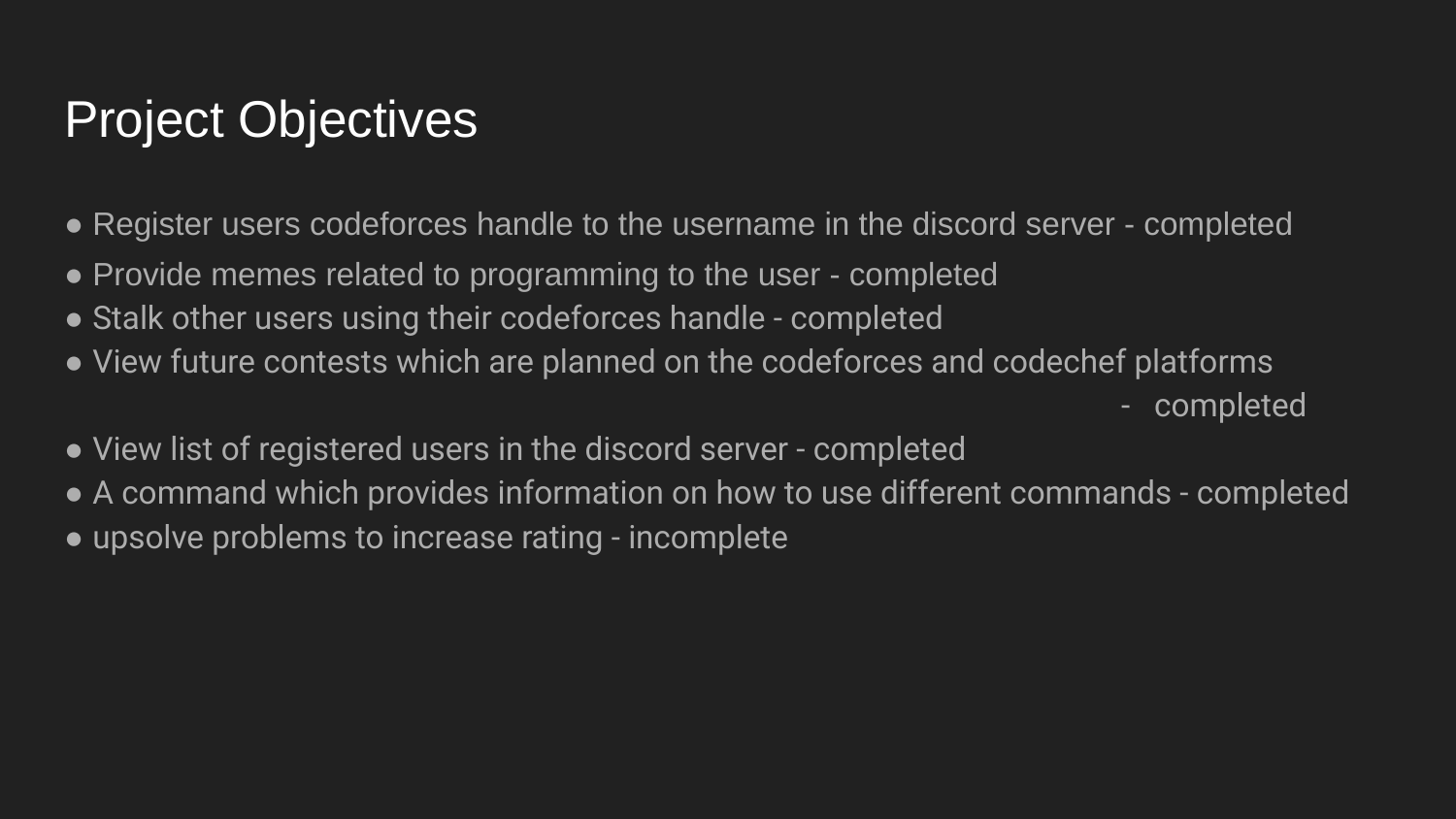

# Project Objectives
● Register users codeforces handle to the username in the discord server - completed
● Provide memes related to programming to the user - completed
● Stalk other users using their codeforces handle - completed
● View future contests which are planned on the codeforces and codechef platforms
                                -   completed
● View list of registered users in the discord server - completed
● A command which provides information on how to use different commands - completed
● upsolve problems to increase rating - incomplete